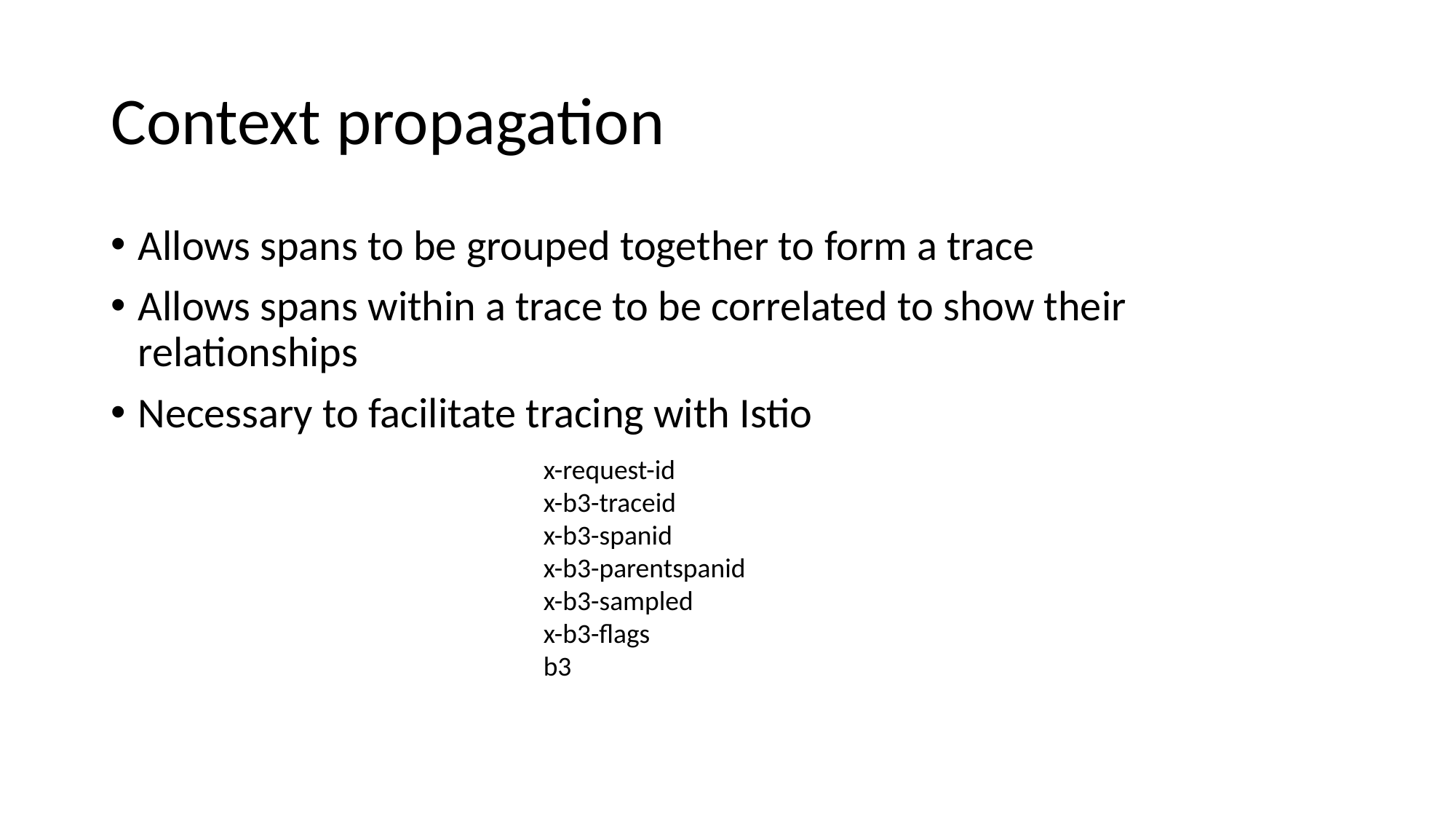

Context propagation
Allows spans to be grouped together to form a trace
Allows spans within a trace to be correlated to show their relationships
Necessary to facilitate tracing with Istio
x-request-id
x-b3-traceid
x-b3-spanid
x-b3-parentspanid
x-b3-sampled
x-b3-flags
b3